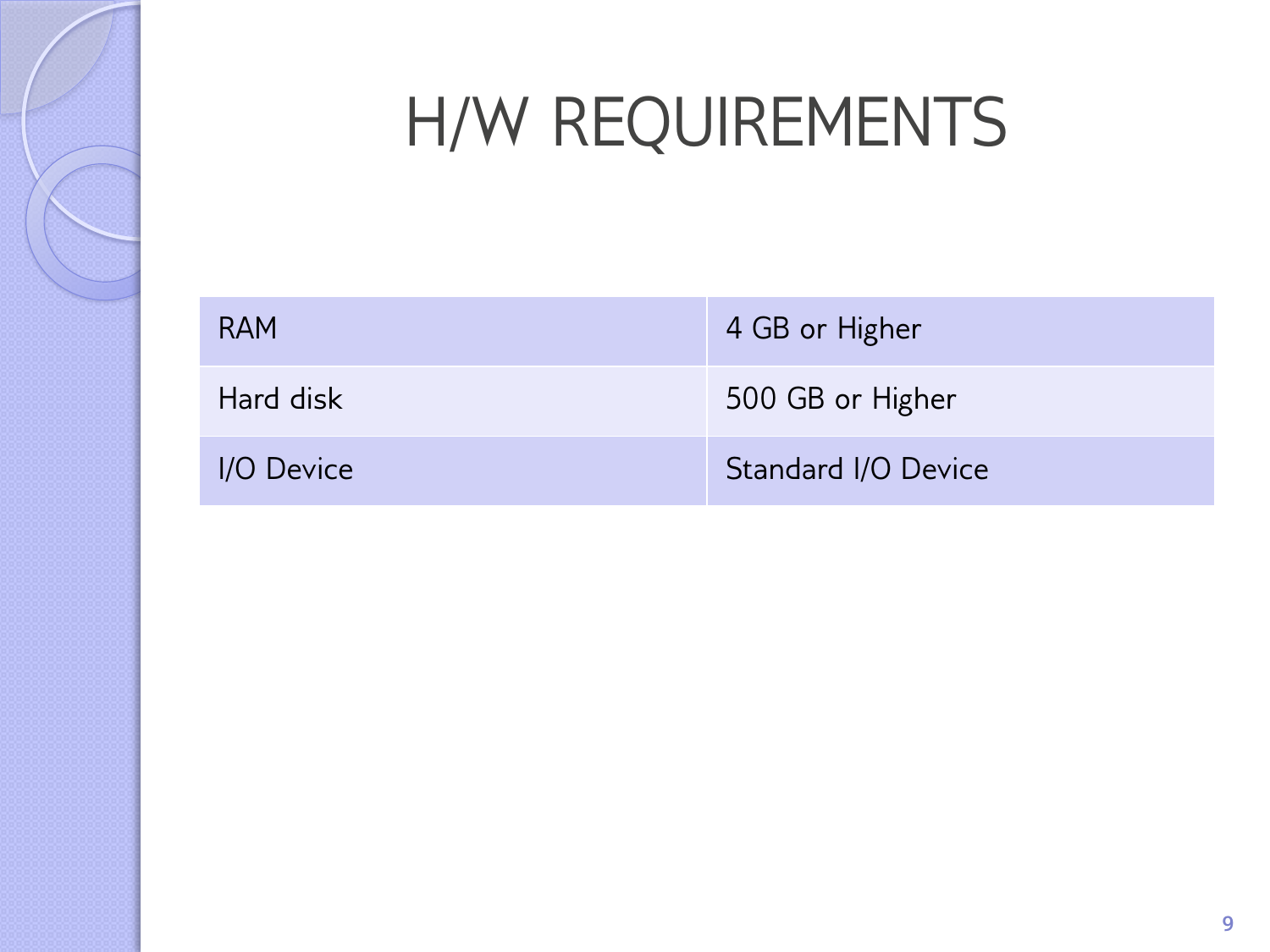

# H/W REQUIREMENTS
| RAM | 4 GB or Higher |
| --- | --- |
| Hard disk | 500 GB or Higher |
| I/O Device | Standard I/O Device |
9